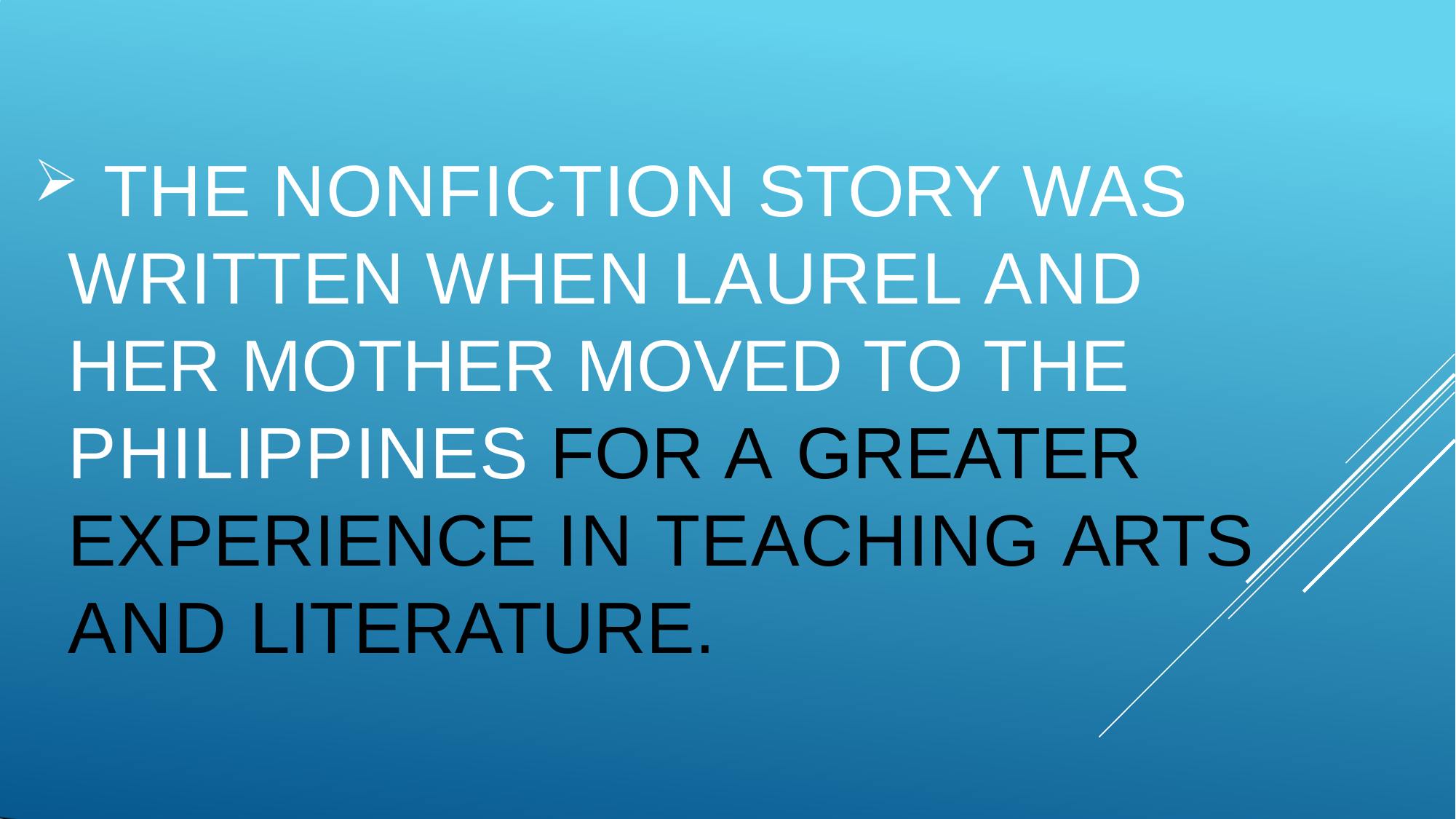

THE NONFICTION STORY WAS WRITTEN WHEN LAUREL AND HER MOTHER MOVED TO THE PHILIPPINES FOR A GREATER EXPERIENCE IN TEACHING ARTS AND LITERATURE.